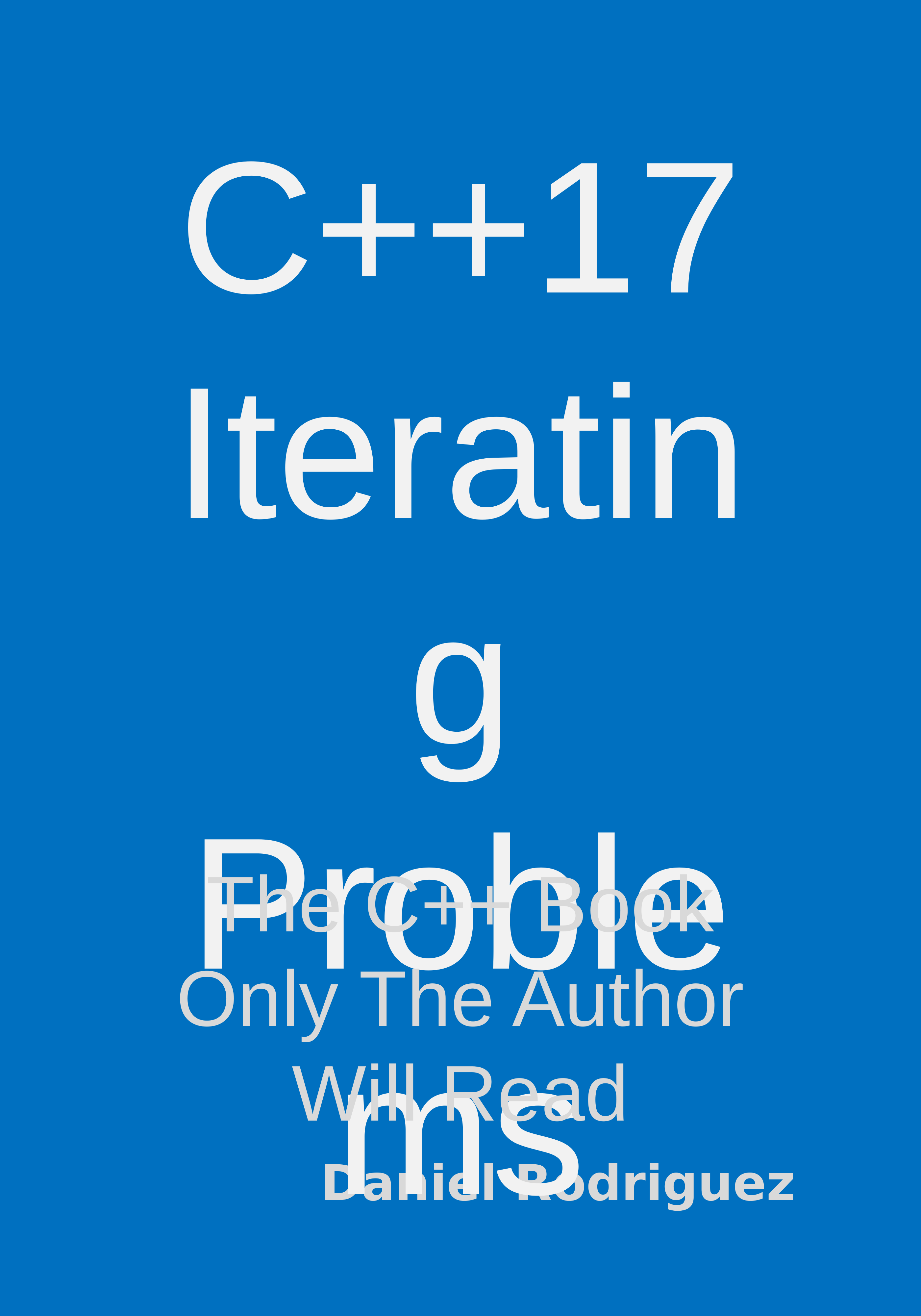

C++17
Iterating
Problems
The C++ Book
Only The Author Will Read
Daniel Rodriguez